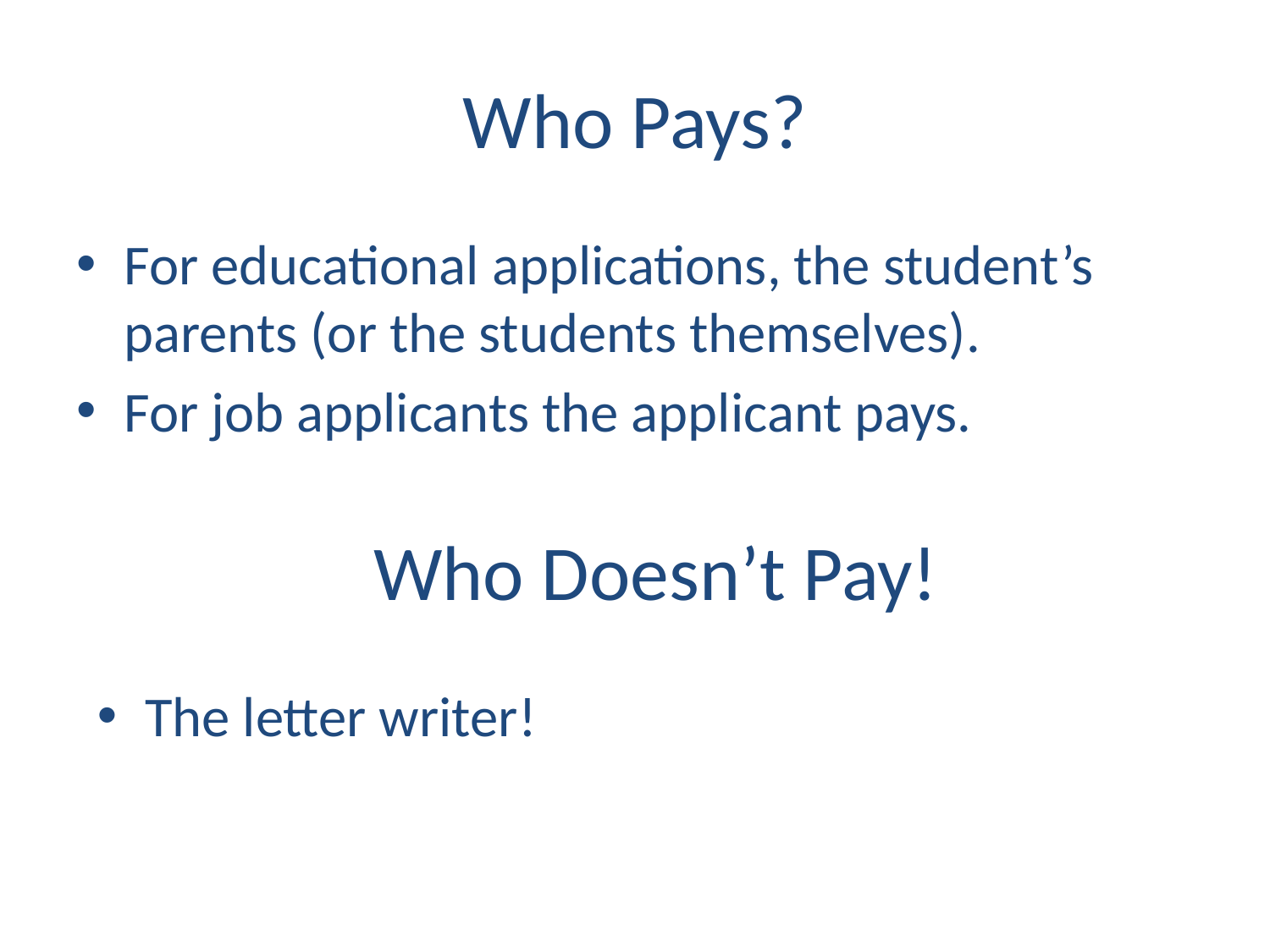

# Who Pays?
For educational applications, the student’s parents (or the students themselves).
For job applicants the applicant pays.

Who Doesn’t Pay!
The letter writer!